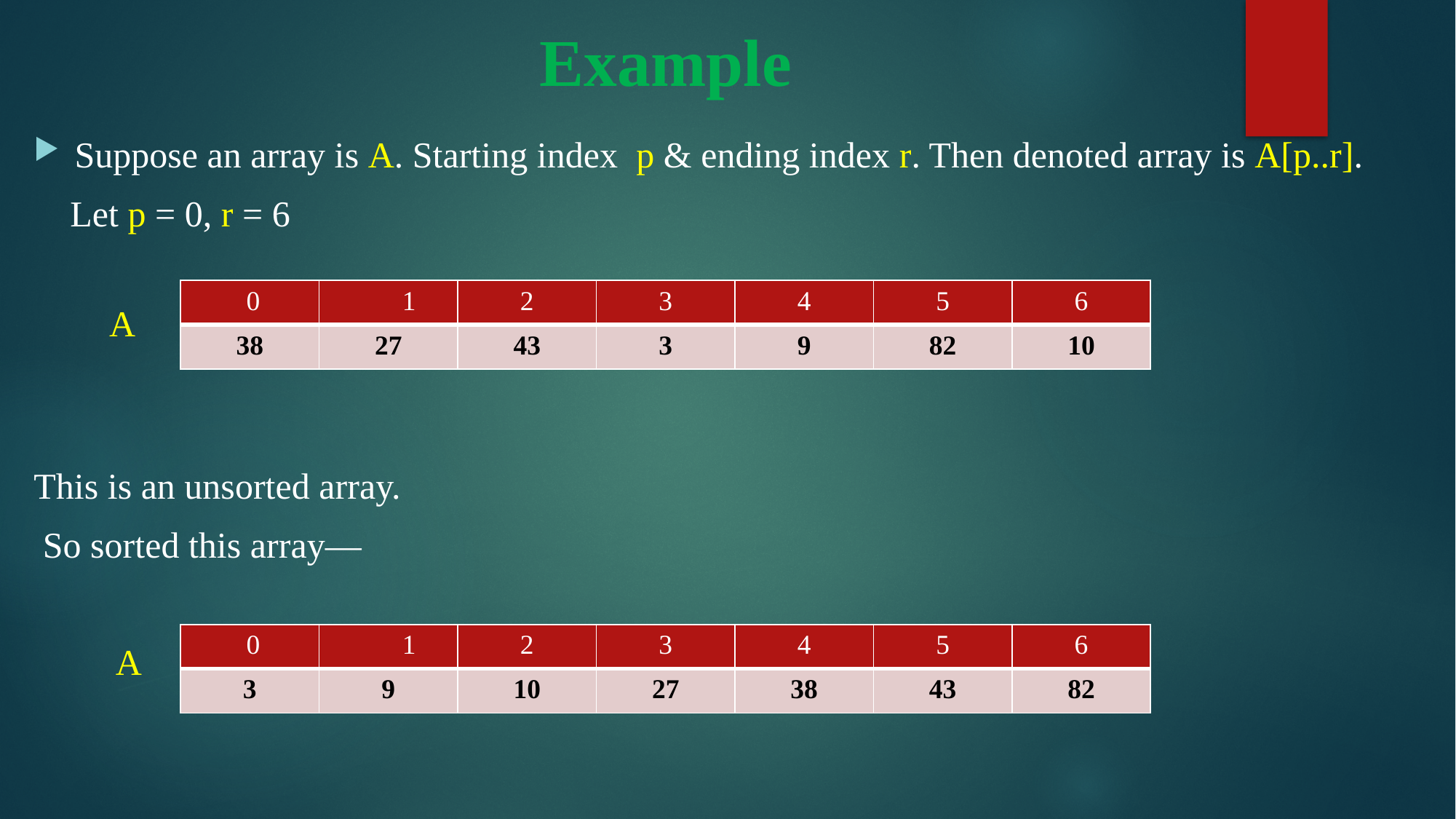

# Example
Suppose an array is A. Starting index  p & ending index r. Then denoted array is A[p..r].
    Let p = 0, r = 6

         A

This is an unsorted array.
 So sorted this array—

         A
| 0 | 1 | 2 | 3 | 4 | 5 | 6 |
| --- | --- | --- | --- | --- | --- | --- |
| 38 | 27 | 43 | 3 | 9 | 82 | 10 |
| 0 | 1 | 2 | 3 | 4 | 5 | 6 |
| --- | --- | --- | --- | --- | --- | --- |
| 3 | 9 | 10 | 27 | 38 | 43 | 82 |